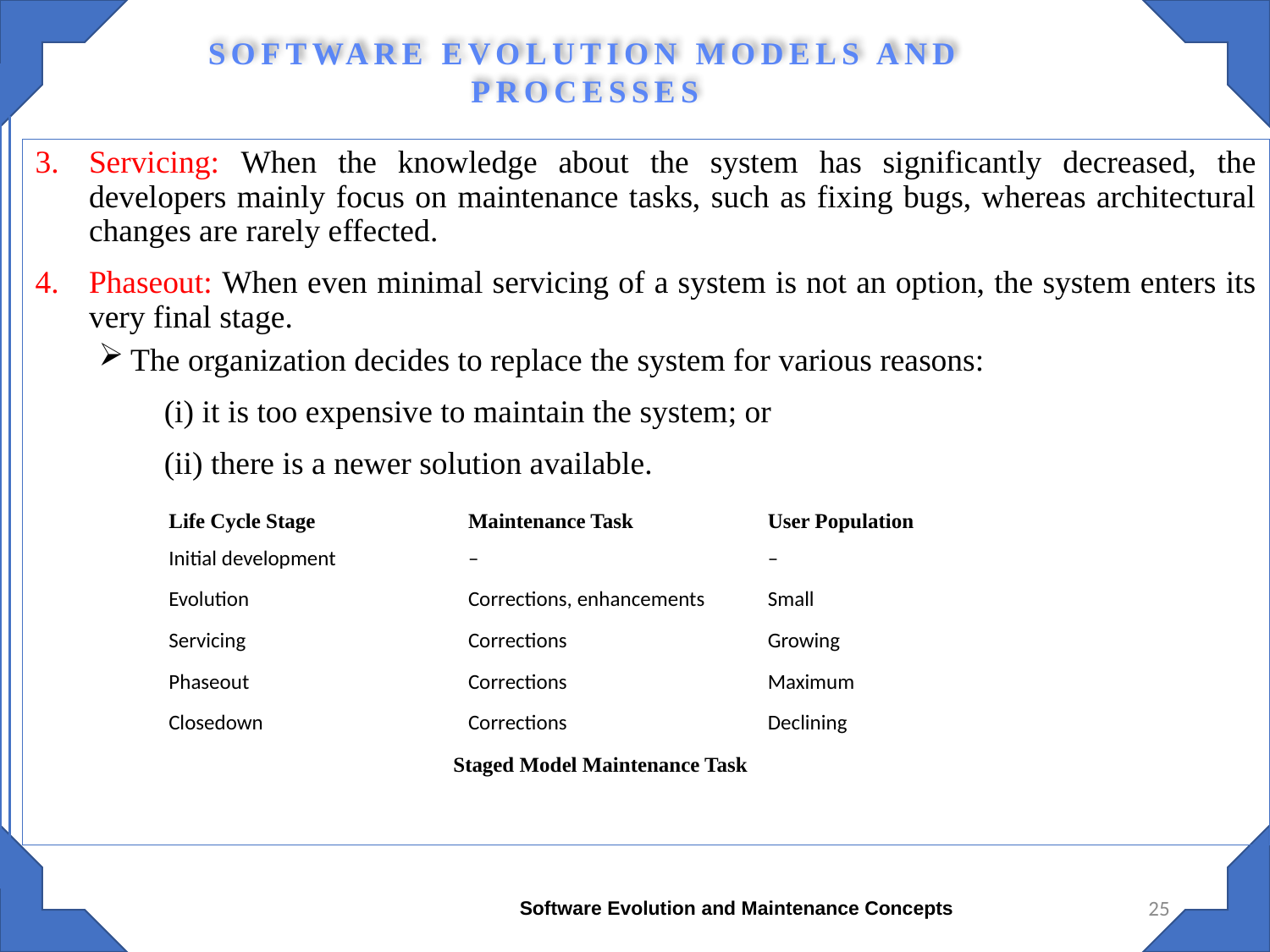

SOFTWARE EVOLUTION MODELS AND PROCESSES
Servicing: When the knowledge about the system has significantly decreased, the developers mainly focus on maintenance tasks, such as fixing bugs, whereas architectural changes are rarely effected.
Phaseout: When even minimal servicing of a system is not an option, the system enters its very final stage.
The organization decides to replace the system for various reasons:
                (i) it is too expensive to maintain the system; or
                (ii) there is a newer solution available.

                                                                               Staged Model Maintenance Task
| Life Cycle Stage | Maintenance Task | User Population |
| --- | --- | --- |
| Initial development | – | – |
| Evolution | Corrections, enhancements | Small |
| Servicing | Corrections | Growing |
| Phaseout | Corrections | Maximum |
| Closedown | Corrections | Declining |
25